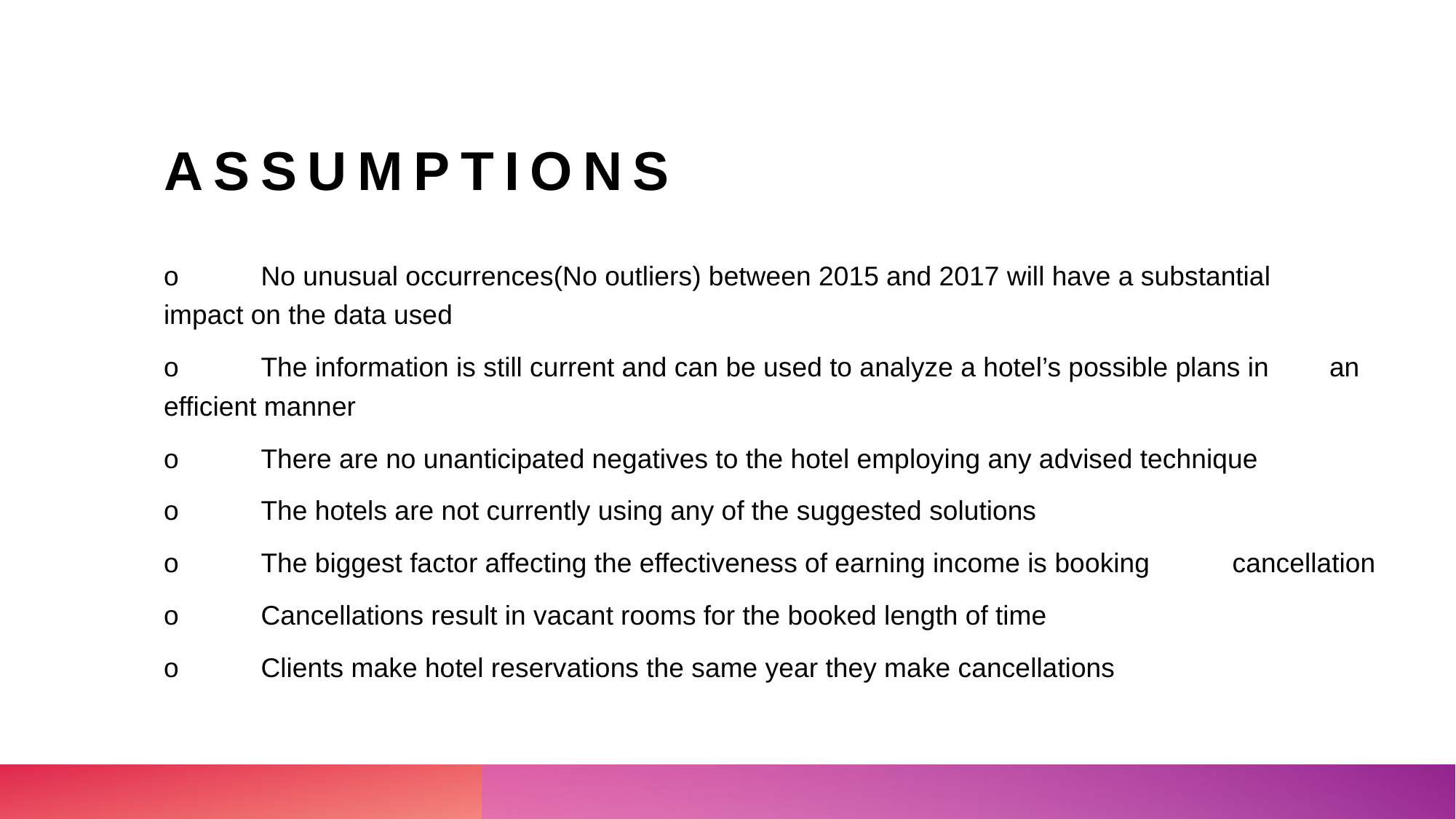

# Assumptions
o	No unusual occurrences(No outliers) between 2015 and 2017 will have a substantial 	impact on the data used
o	The information is still current and can be used to analyze a hotel’s possible plans in 	an efficient manner
o	There are no unanticipated negatives to the hotel employing any advised technique
o	The hotels are not currently using any of the suggested solutions
o	The biggest factor affecting the effectiveness of earning income is booking 	cancellation
o	Cancellations result in vacant rooms for the booked length of time
o	Clients make hotel reservations the same year they make cancellations